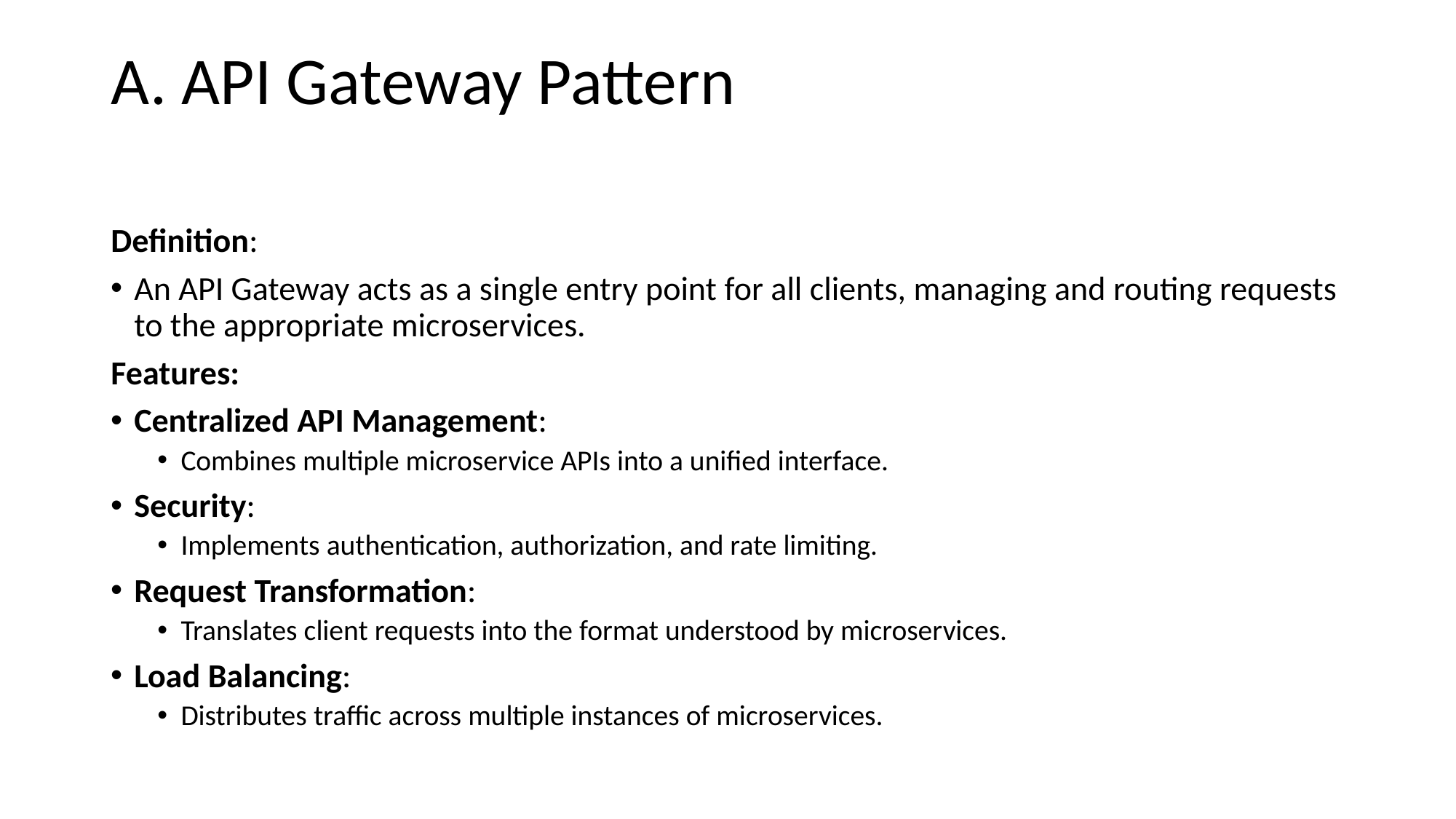

# A. API Gateway Pattern
Definition:
An API Gateway acts as a single entry point for all clients, managing and routing requests to the appropriate microservices.
Features:
Centralized API Management:
Combines multiple microservice APIs into a unified interface.
Security:
Implements authentication, authorization, and rate limiting.
Request Transformation:
Translates client requests into the format understood by microservices.
Load Balancing:
Distributes traffic across multiple instances of microservices.